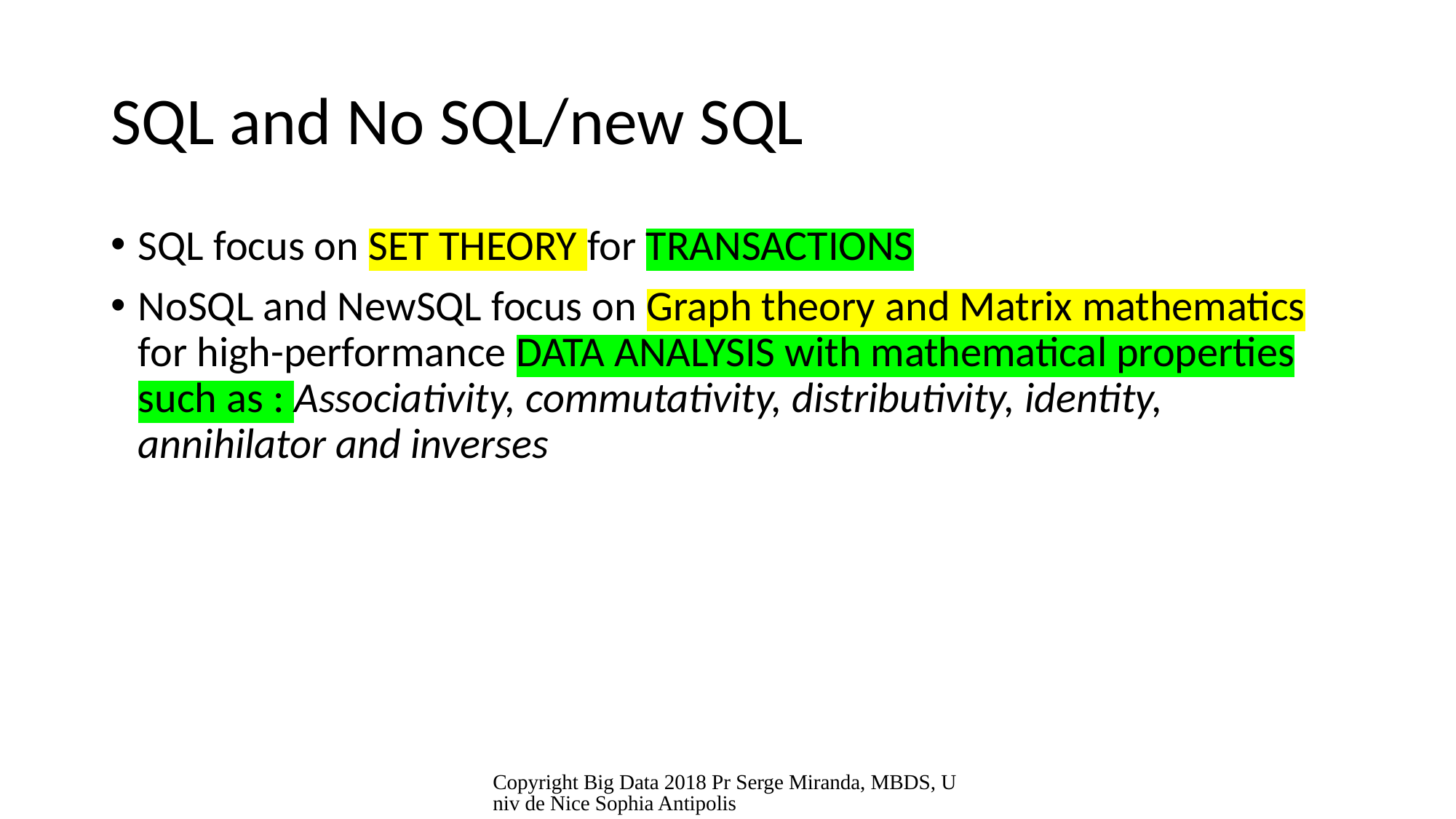

# SQL and No SQL/new SQL
SQL focus on SET THEORY for TRANSACTIONS
NoSQL and NewSQL focus on Graph theory and Matrix mathematics for high-performance DATA ANALYSIS with mathematical properties such as : Associativity, commutativity, distributivity, identity, annihilator and inverses
Copyright Big Data 2018 Pr Serge Miranda, MBDS, Univ de Nice Sophia Antipolis